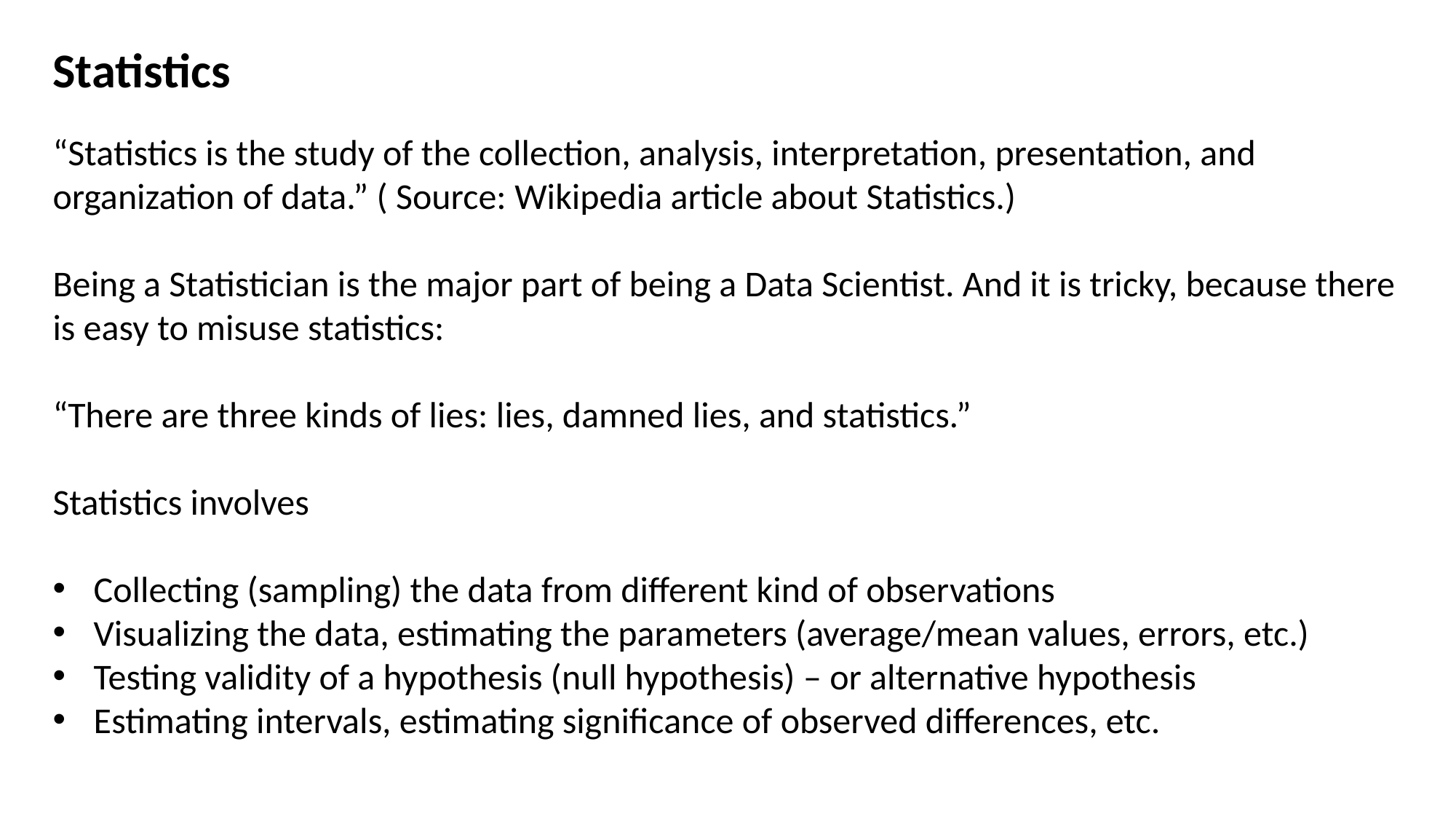

Statistics
“Statistics is the study of the collection, analysis, interpretation, presentation, and organization of data.” ( Source: Wikipedia article about Statistics.)

Being a Statistician is the major part of being a Data Scientist. And it is tricky, because there is easy to misuse statistics:

“There are three kinds of lies: lies, damned lies, and statistics.”

Statistics involves

Collecting (sampling) the data from different kind of observations
Visualizing the data, estimating the parameters (average/mean values, errors, etc.)
Testing validity of a hypothesis (null hypothesis) – or alternative hypothesis
Estimating intervals, estimating significance of observed differences, etc.